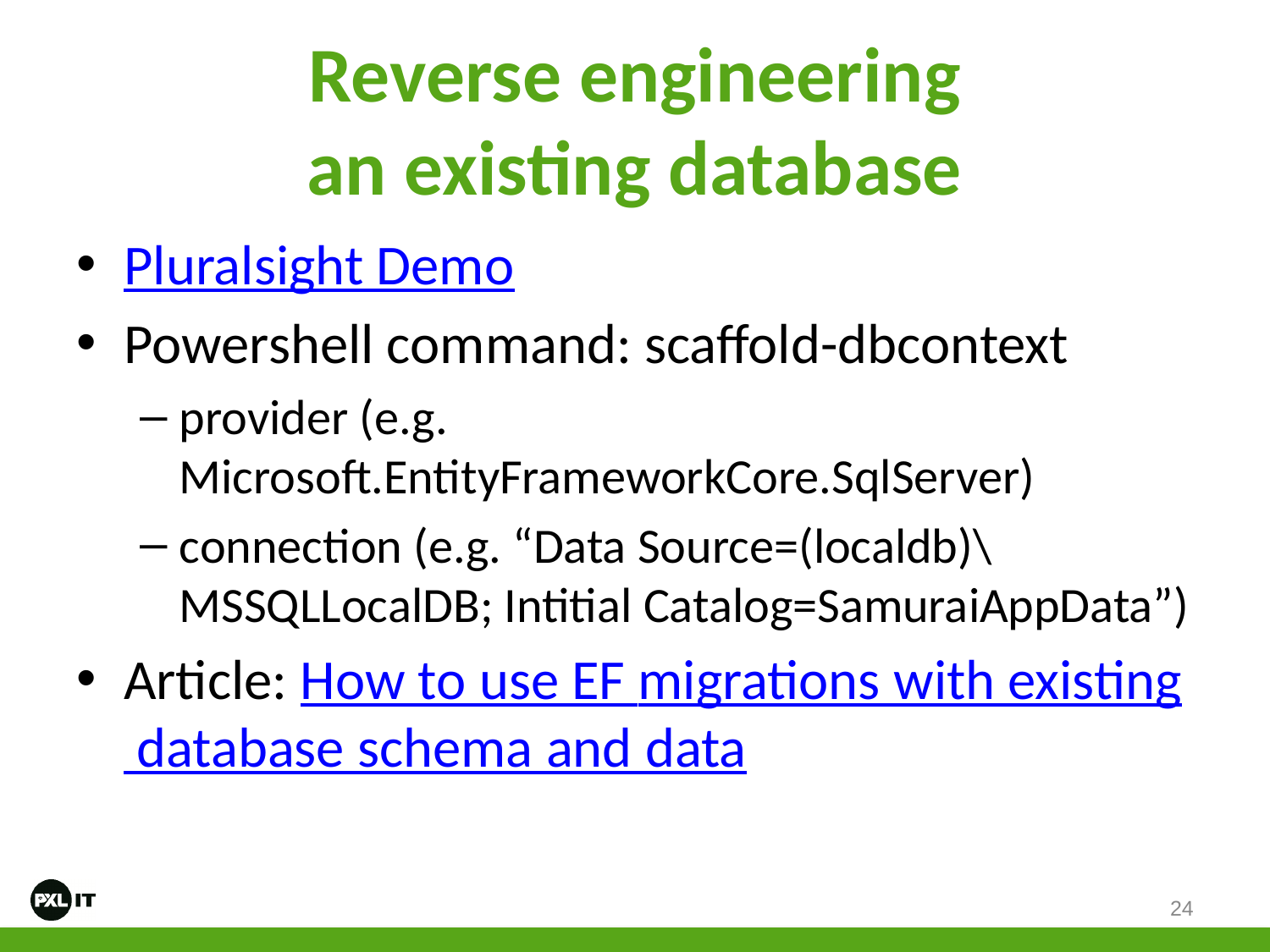

# Reverse engineering an existing database
Pluralsight Demo
Powershell command: scaffold-dbcontext
provider (e.g. Microsoft.EntityFrameworkCore.SqlServer)
connection (e.g. “Data Source=(localdb)\MSSQLLocalDB; Intitial Catalog=SamuraiAppData”)
Article: How to use EF migrations with existing database schema and data

24